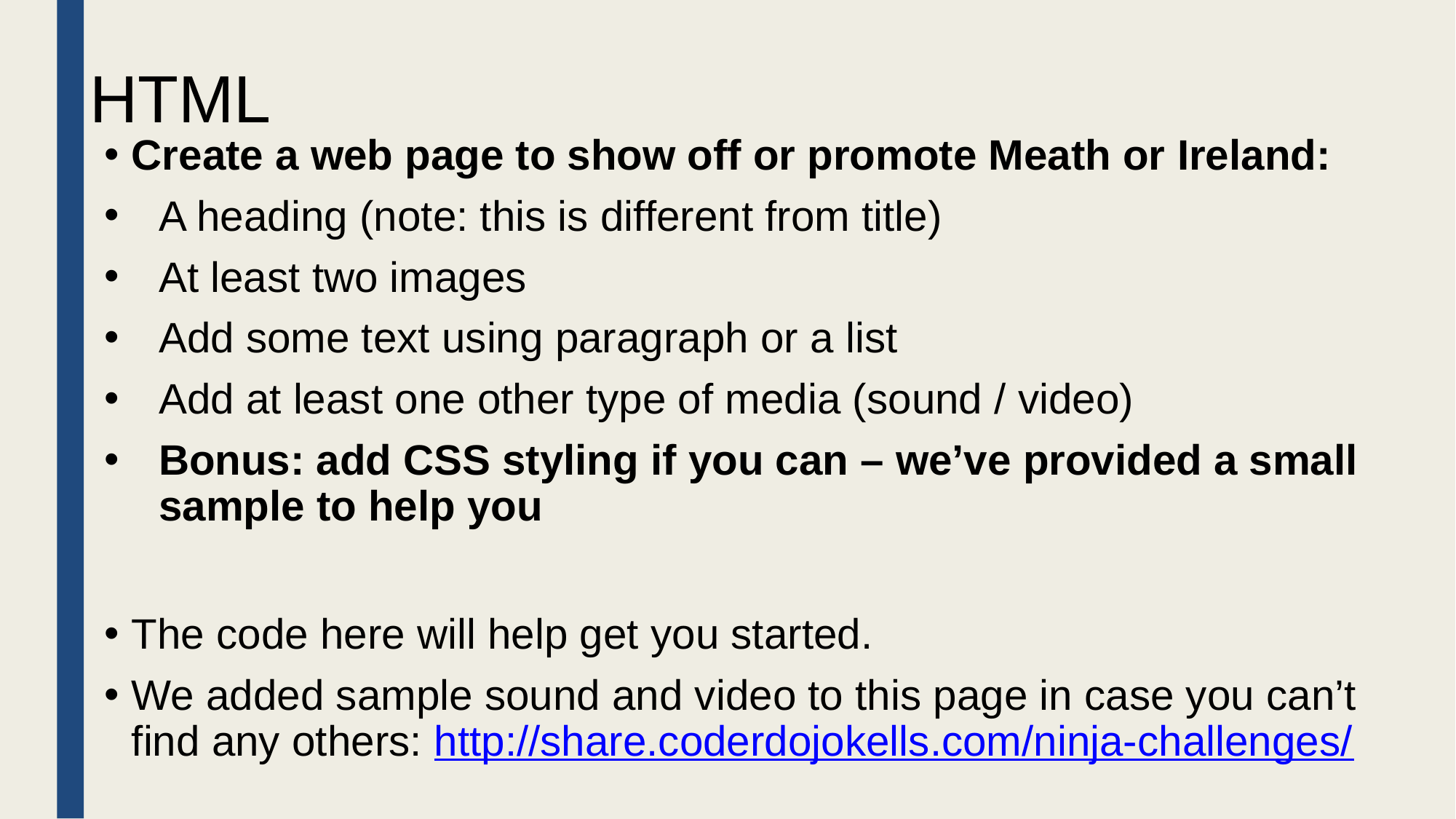

# HTML
Create a web page to show off or promote Meath or Ireland:
A heading (note: this is different from title)
At least two images
Add some text using paragraph or a list
Add at least one other type of media (sound / video)
Bonus: add CSS styling if you can – we’ve provided a small sample to help you

The code here will help get you started.
We added sample sound and video to this page in case you can’t find any others: http://share.coderdojokells.com/ninja-challenges/